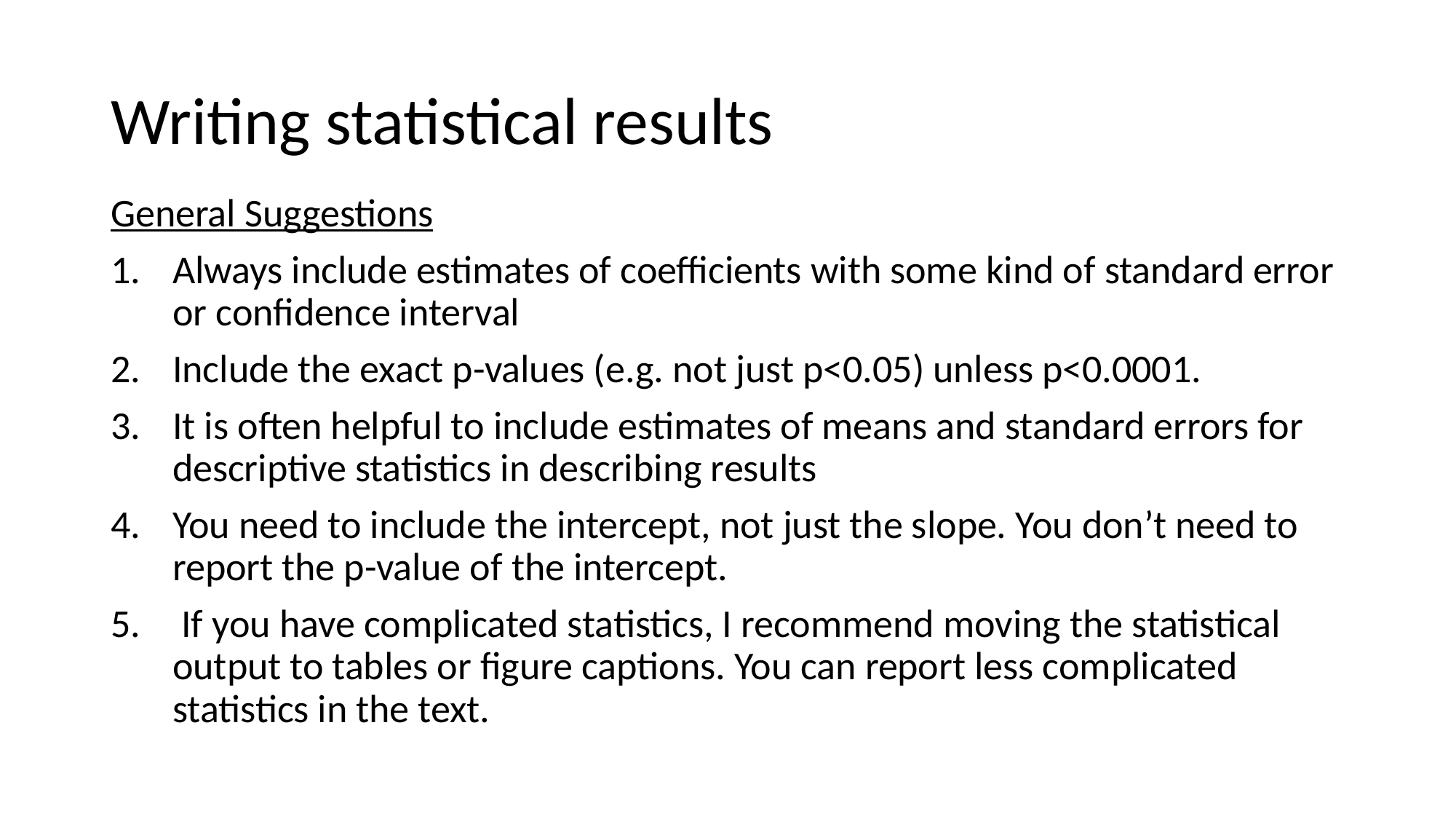

# Writing statistical results
General Suggestions
Always include estimates of coefficients with some kind of standard error or confidence interval
Include the exact p-values (e.g. not just p<0.05) unless p<0.0001.
It is often helpful to include estimates of means and standard errors for descriptive statistics in describing results
You need to include the intercept, not just the slope. You don’t need to report the p-value of the intercept.
 If you have complicated statistics, I recommend moving the statistical output to tables or figure captions. You can report less complicated statistics in the text.